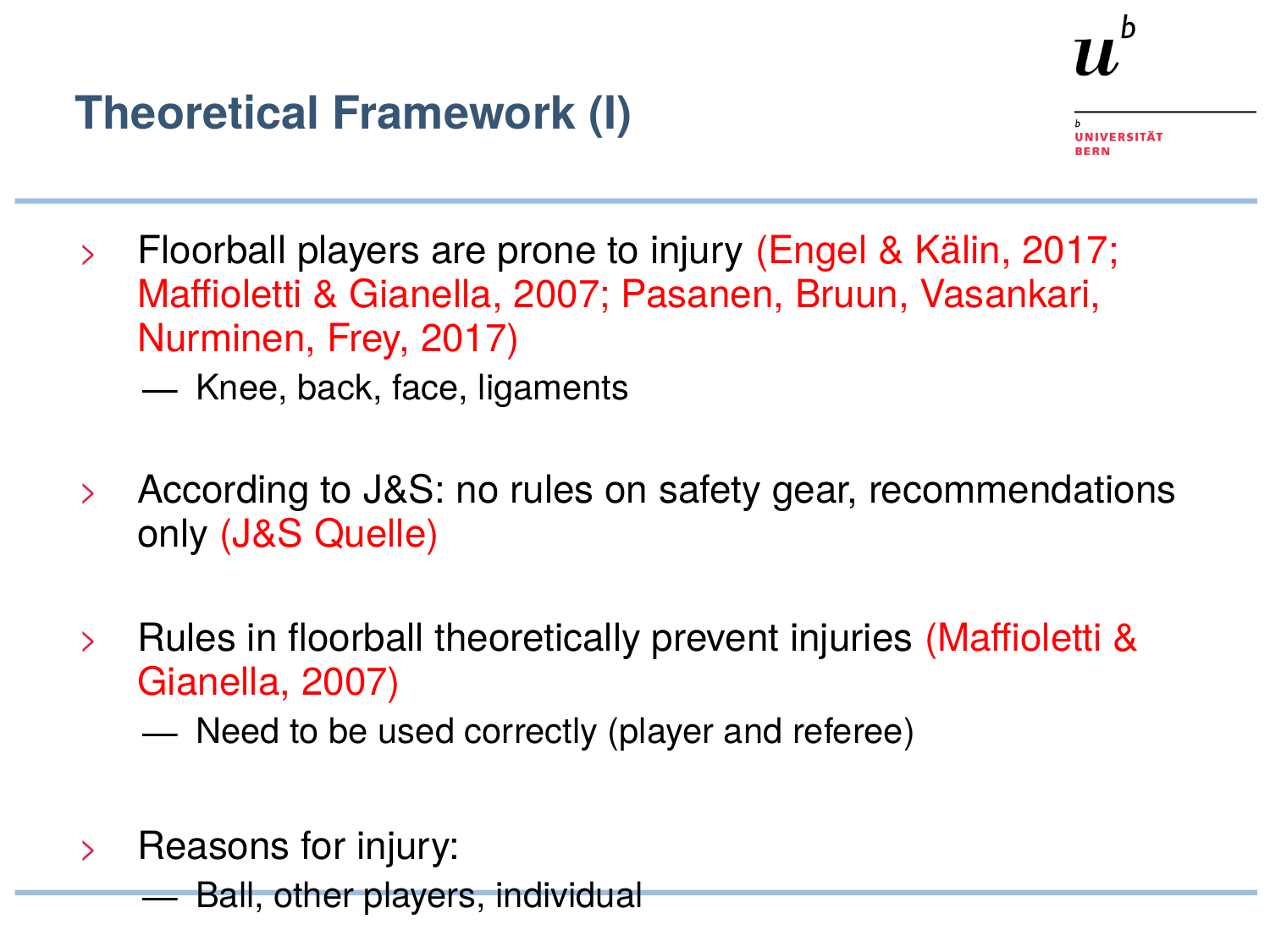

# Theoretical Framework (I)
Floorball players are prone to injury (Engel & Kälin, 2017; Maffioletti & Gianella, 2007; Pasanen, Bruun, Vasankari, Nurminen, Frey, 2017)
Knee, back, face, ligaments

According to J&S: no rules on safety gear, recommendations only (J&S Quelle)

Rules in floorball theoretically prevent injuries (Maffioletti & Gianella, 2007)
Need to be used correctly (player and referee)

Reasons for injury:
Ball, other players, individual